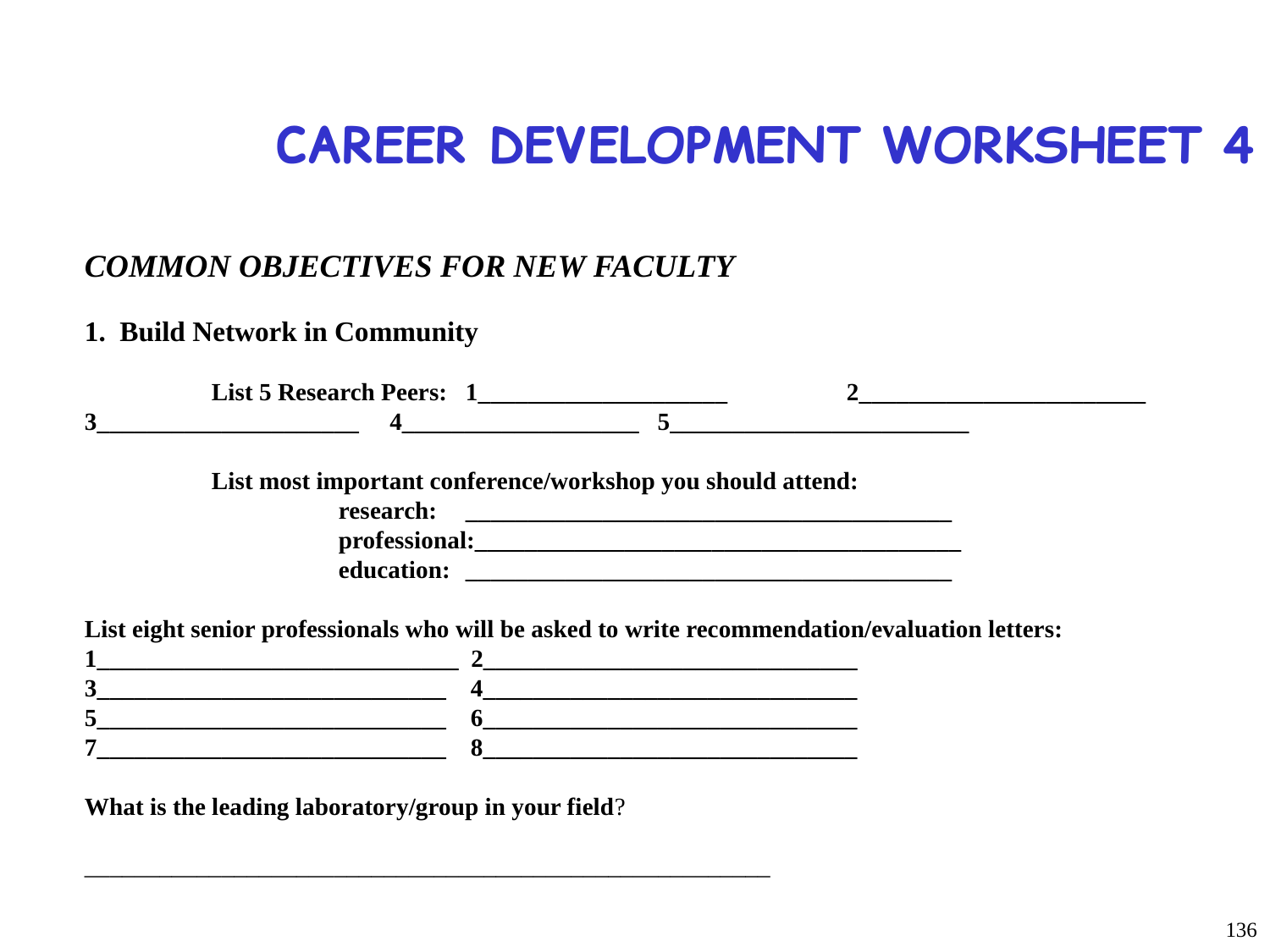

#

CAREER DEVELOPMENT WORKSHEET 4

COMMON OBJECTIVES FOR NEW FACULTY

1.  Build Network in Community

	List 5 Research Peers:	1____________________	2_______________________
3_____________________     4___________________   5________________________

	List most important conference/workshop you should attend:
		research:	_______________________________________
		professional:_______________________________________
		education:	_______________________________________

List eight senior professionals who will be asked to write recommendation/evaluation letters:
1_____________________________  2______________________________
3____________________________    4______________________________
5____________________________    6______________________________
7____________________________    8______________________________

What is the leading laboratory/group in your field?

_______________________________________________________

136